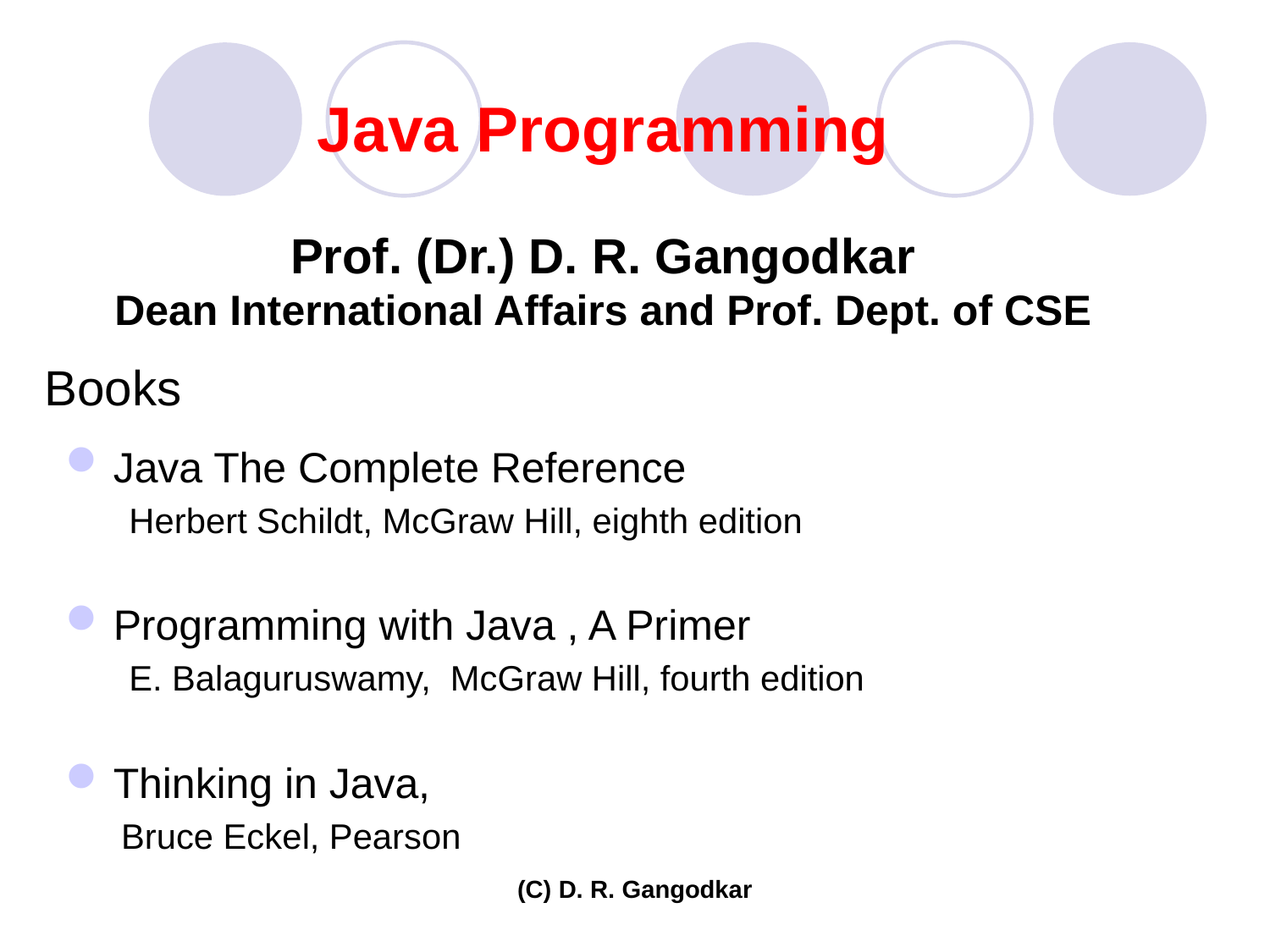

Java Programming

Prof. (Dr.) D. R. Gangodkar
Dean International Affairs and Prof. Dept. of CSE
# Books
Java The Complete Reference
Herbert Schildt, McGraw Hill, eighth edition

Programming with Java , A Primer
E. Balaguruswamy,  McGraw Hill, fourth edition

Thinking in Java,
Bruce Eckel, Pearson
(C) D. R. Gangodkar